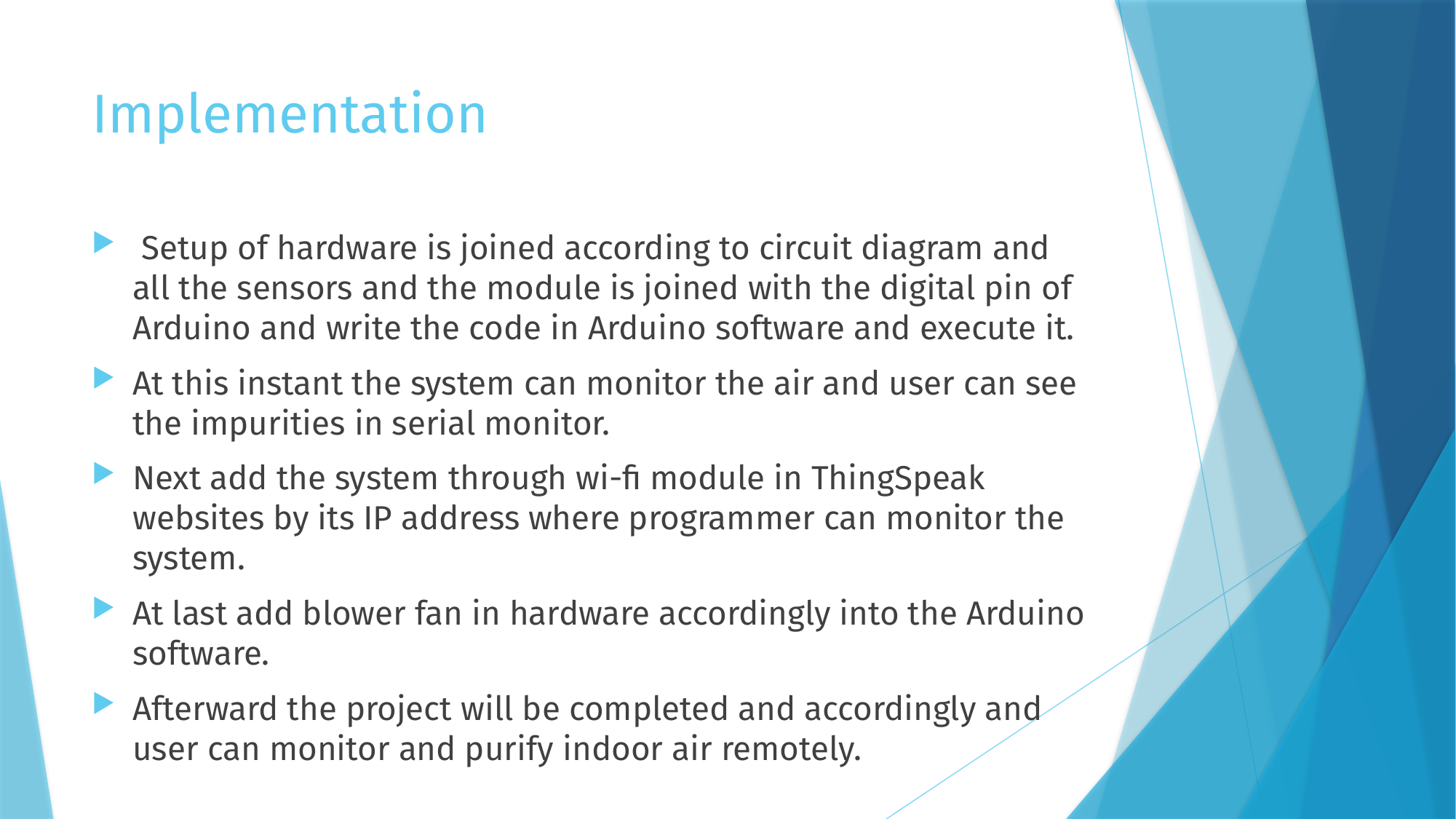

# Implementation
 Setup of hardware is joined according to circuit diagram and all the sensors and the module is joined with the digital pin of Arduino and write the code in Arduino software and execute it.
At this instant the system can monitor the air and user can see the impurities in serial monitor.
Next add the system through wi-fi module in ThingSpeak websites by its IP address where programmer can monitor the system.
At last add blower fan in hardware accordingly into the Arduino software.
Afterward the project will be completed and accordingly and user can monitor and purify indoor air remotely.